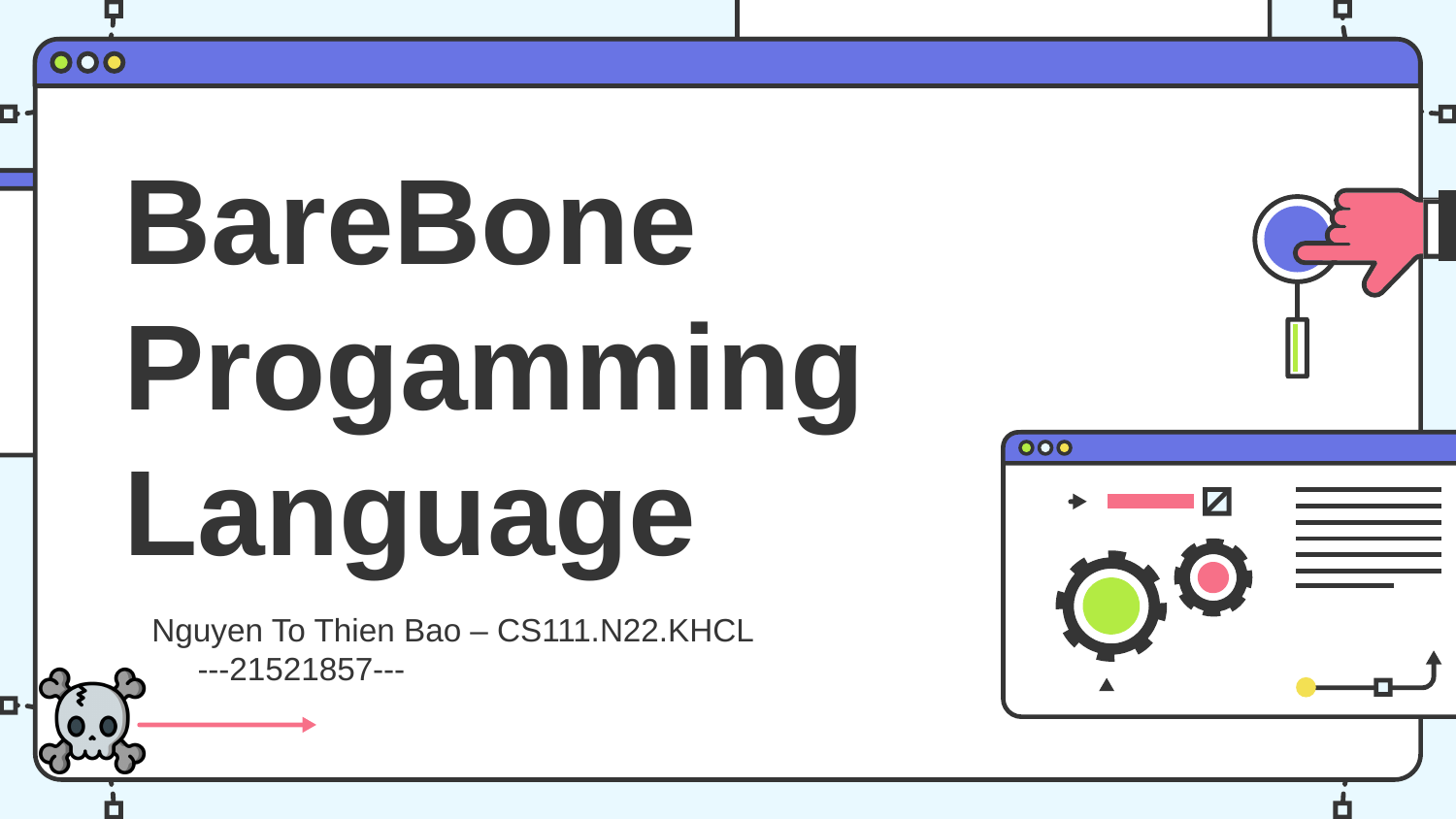

# BareBone Progamming Language

Nguyen To Thien Bao – CS111.N22.KHCL
---21521857---